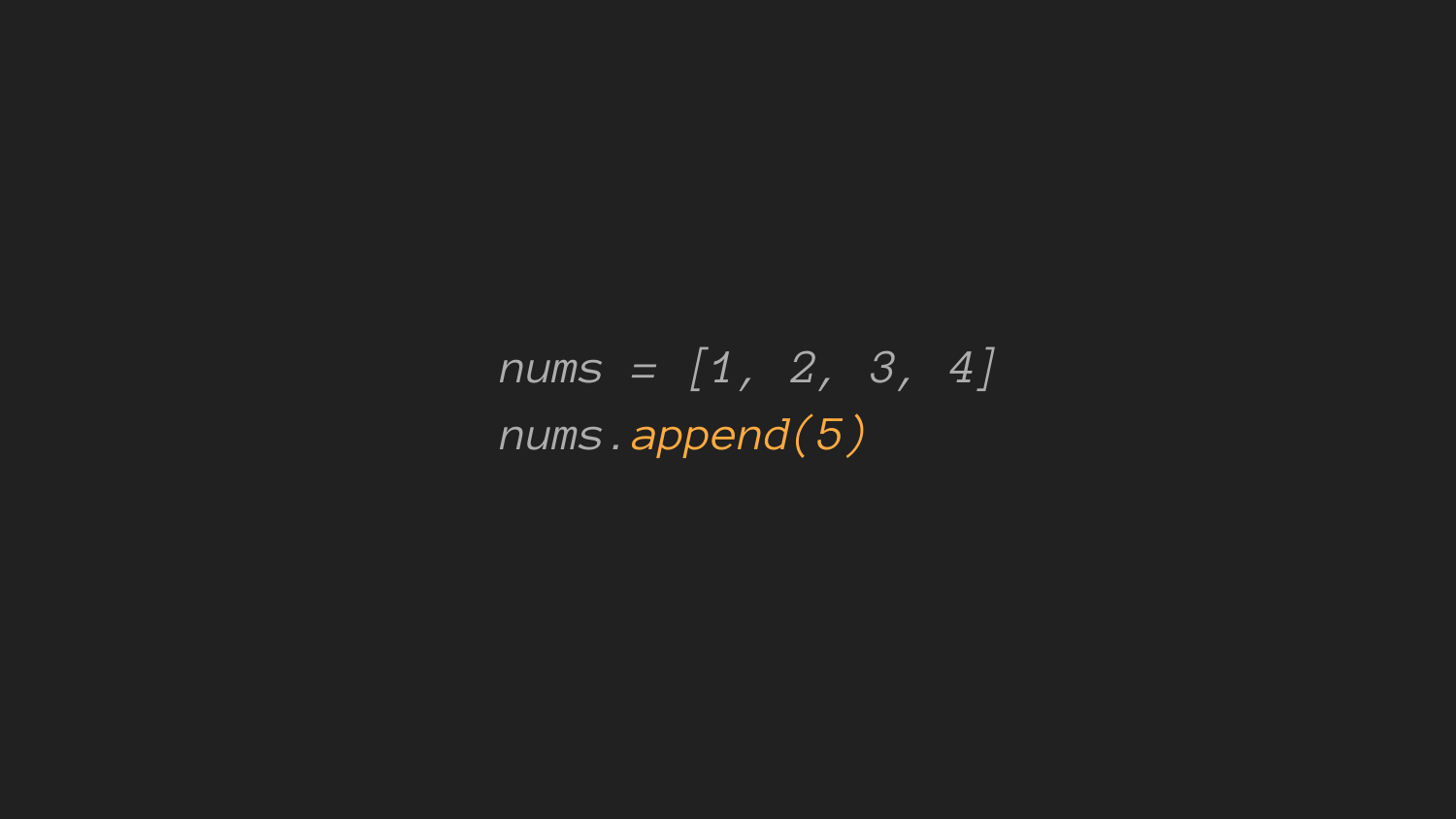

nums = [1, 2, 3, 4]
nums.append(5)